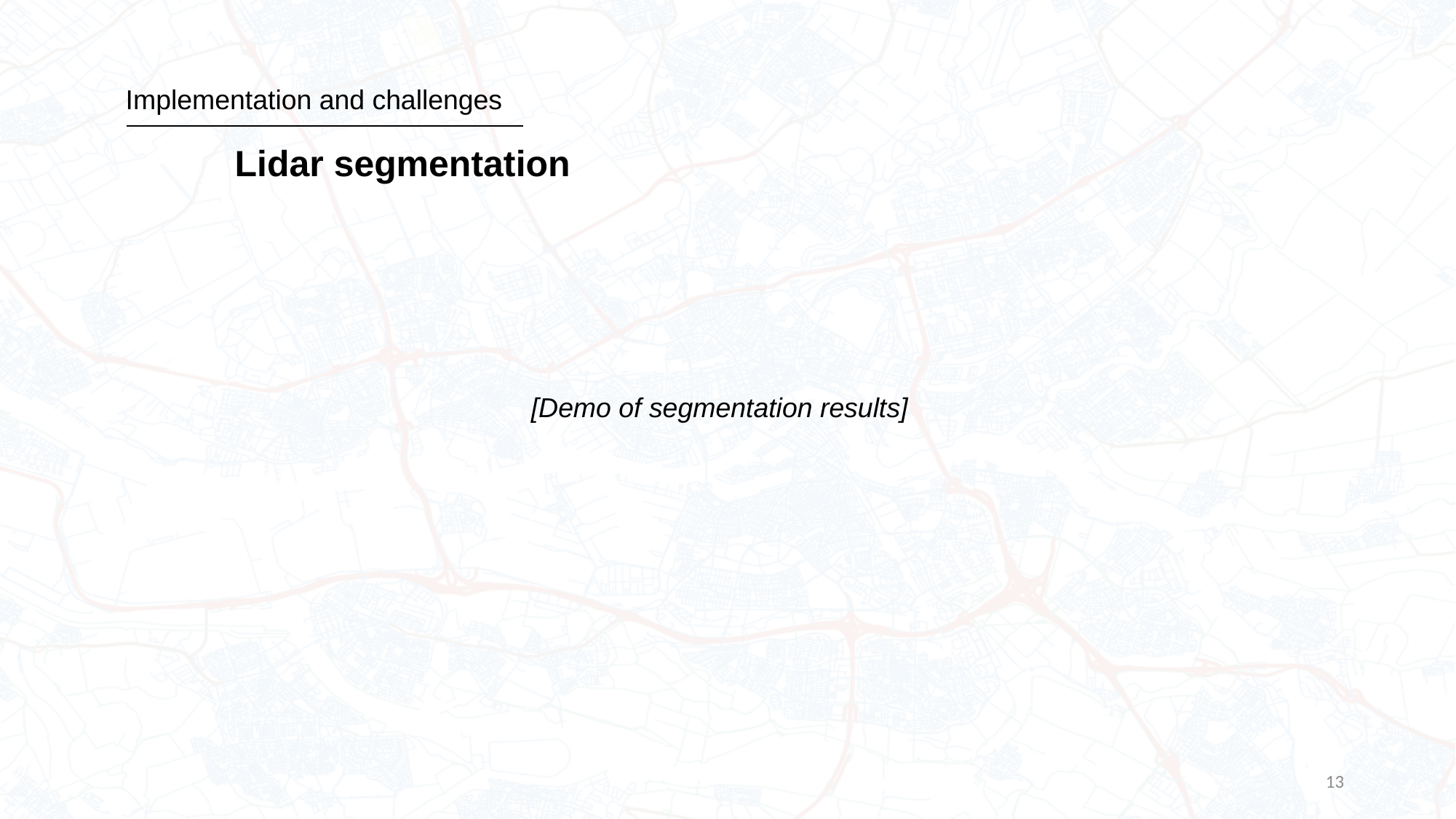

# Implementation and challenges Lidar segmentation
[Demo of segmentation results]

13